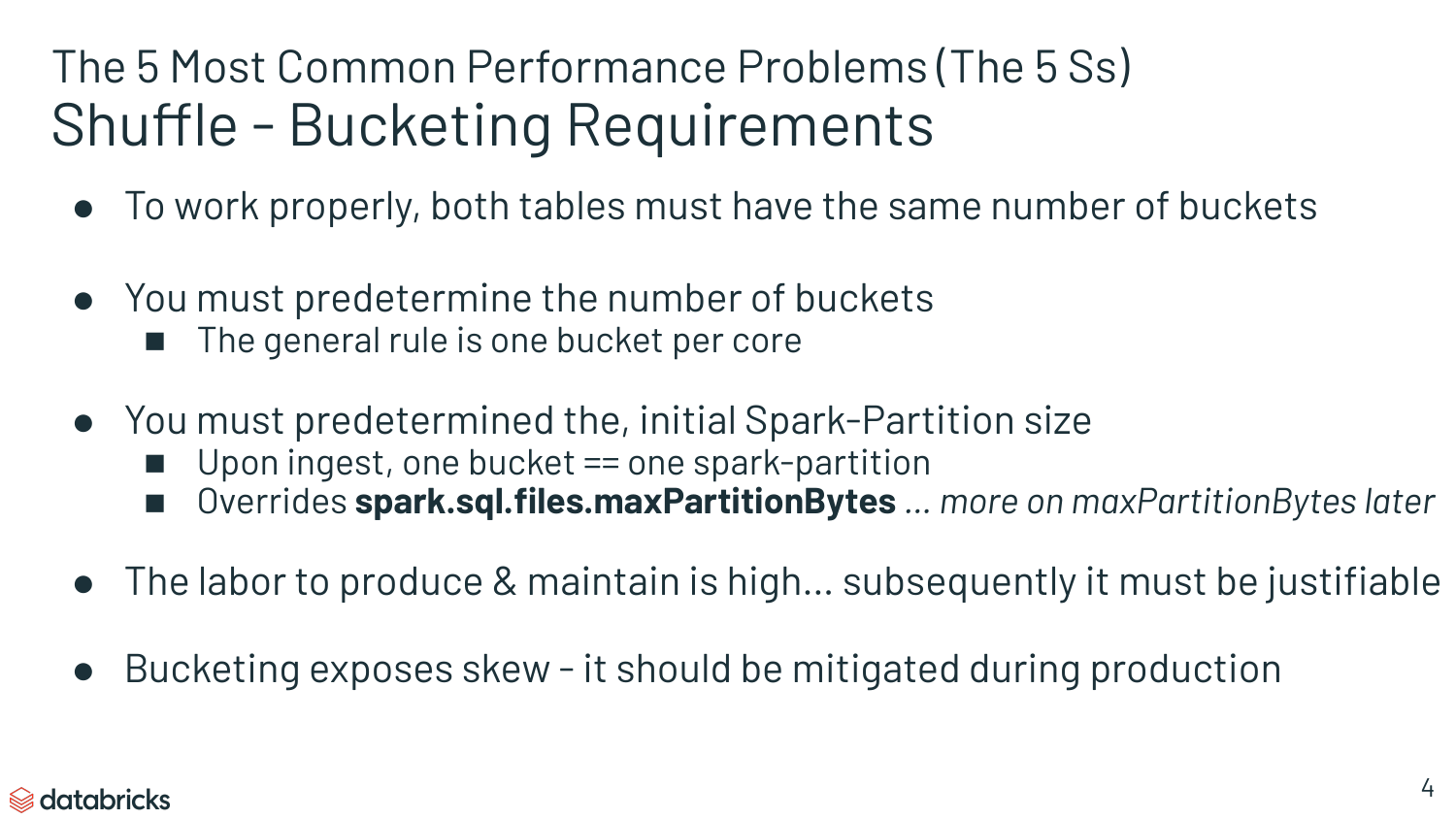

# The 5 Most Common Performance Problems (The 5 Ss)
Shuffle - Bucketing Requirements
To work properly, both tables must have the same number of buckets
You must predetermine the number of buckets
The general rule is one bucket per core
You must predetermined the, initial Spark-Partition size
Upon ingest, one bucket == one spark-partition
Overrides spark.sql.files.maxPartitionBytes … more on maxPartitionBytes later
The labor to produce & maintain is high… subsequently it must be justifiable
Bucketing exposes skew - it should be mitigated during production

4